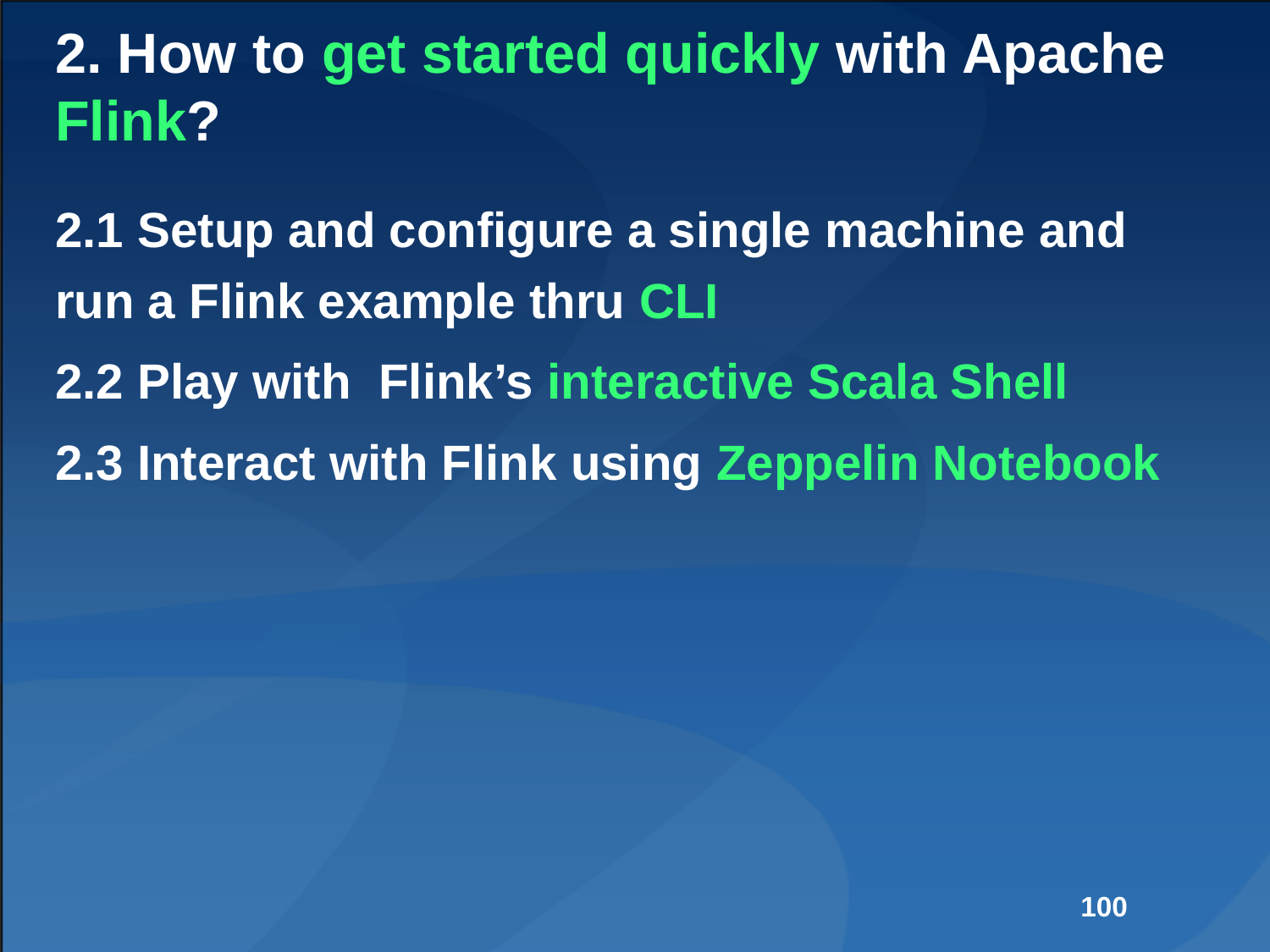

# 2. How to get started quickly with Apache Flink?
2.1 Setup and configure a single machine and run a Flink example thru CLI
2.2 Play with  Flink’s interactive Scala Shell
2.3 Interact with Flink using Zeppelin Notebook

100